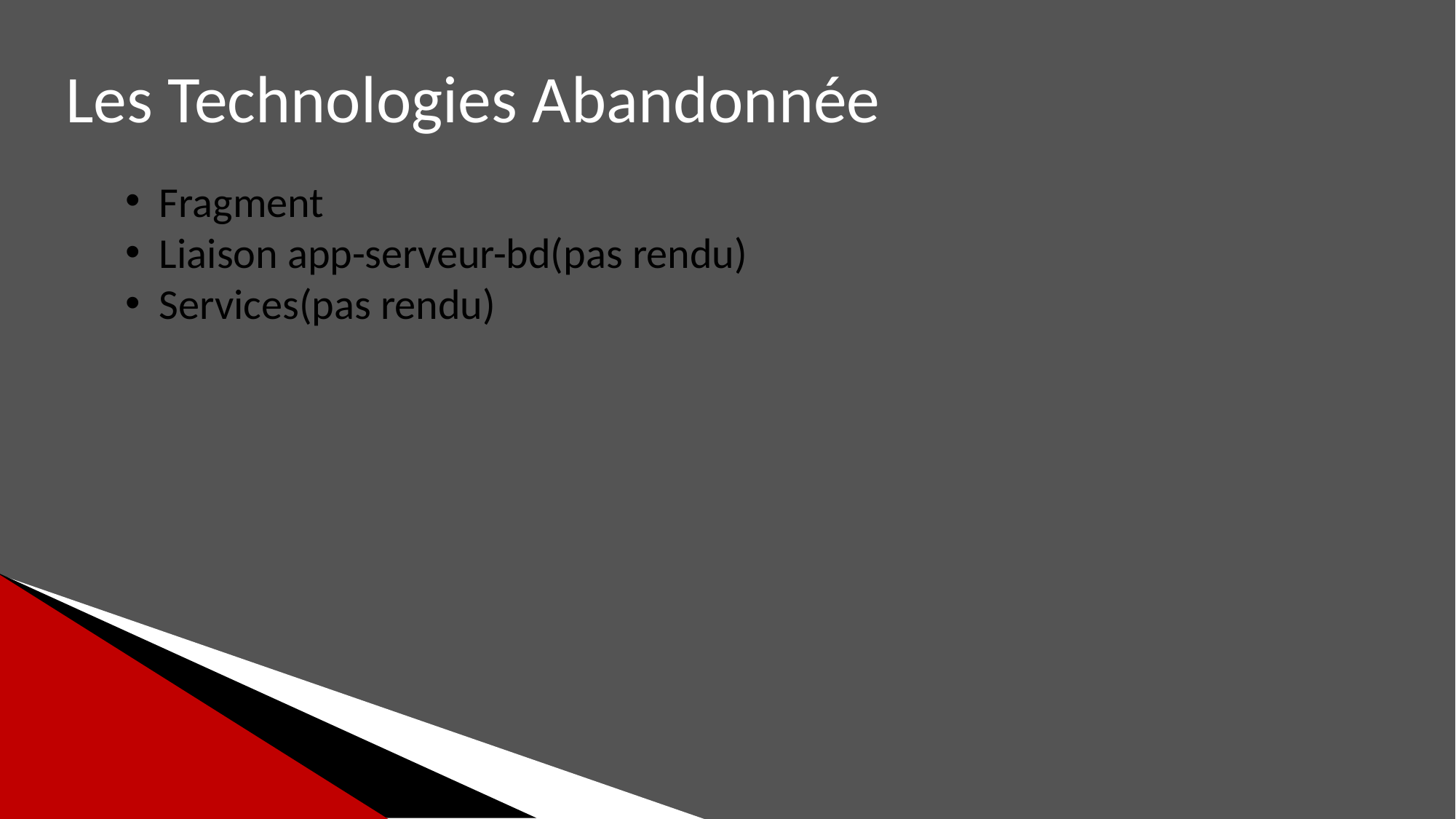

# Les Technologies Abandonnée
Fragment
Liaison app-serveur-bd(pas rendu)
Services(pas rendu)